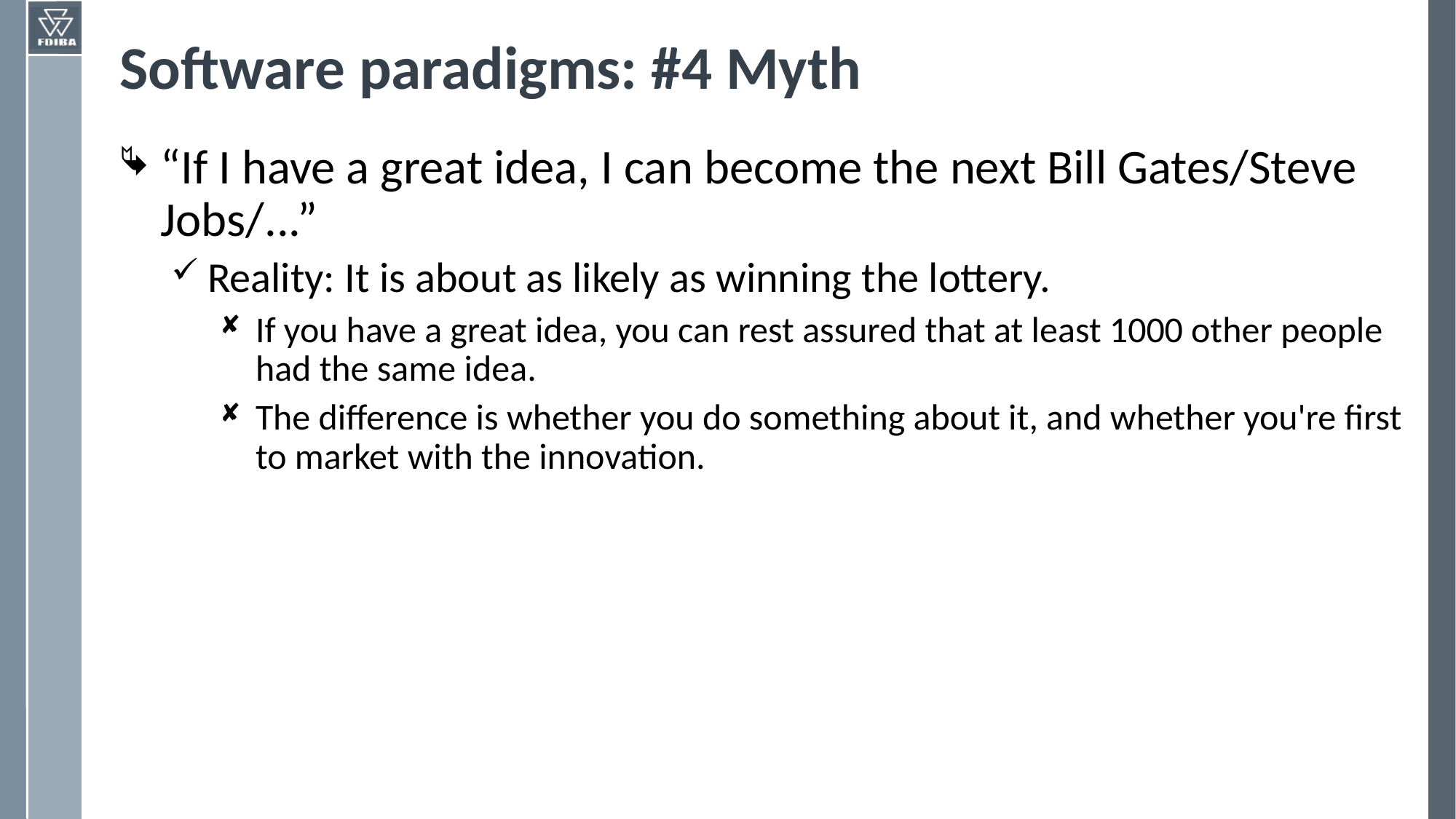

# Software paradigms: #4 Myth
“If I have a great idea, I can become the next Bill Gates/Steve Jobs/...”
Reality: It is about as likely as winning the lottery.
If you have a great idea, you can rest assured that at least 1000 other people had the same idea.
The difference is whether you do something about it, and whether you're first to market with the innovation.